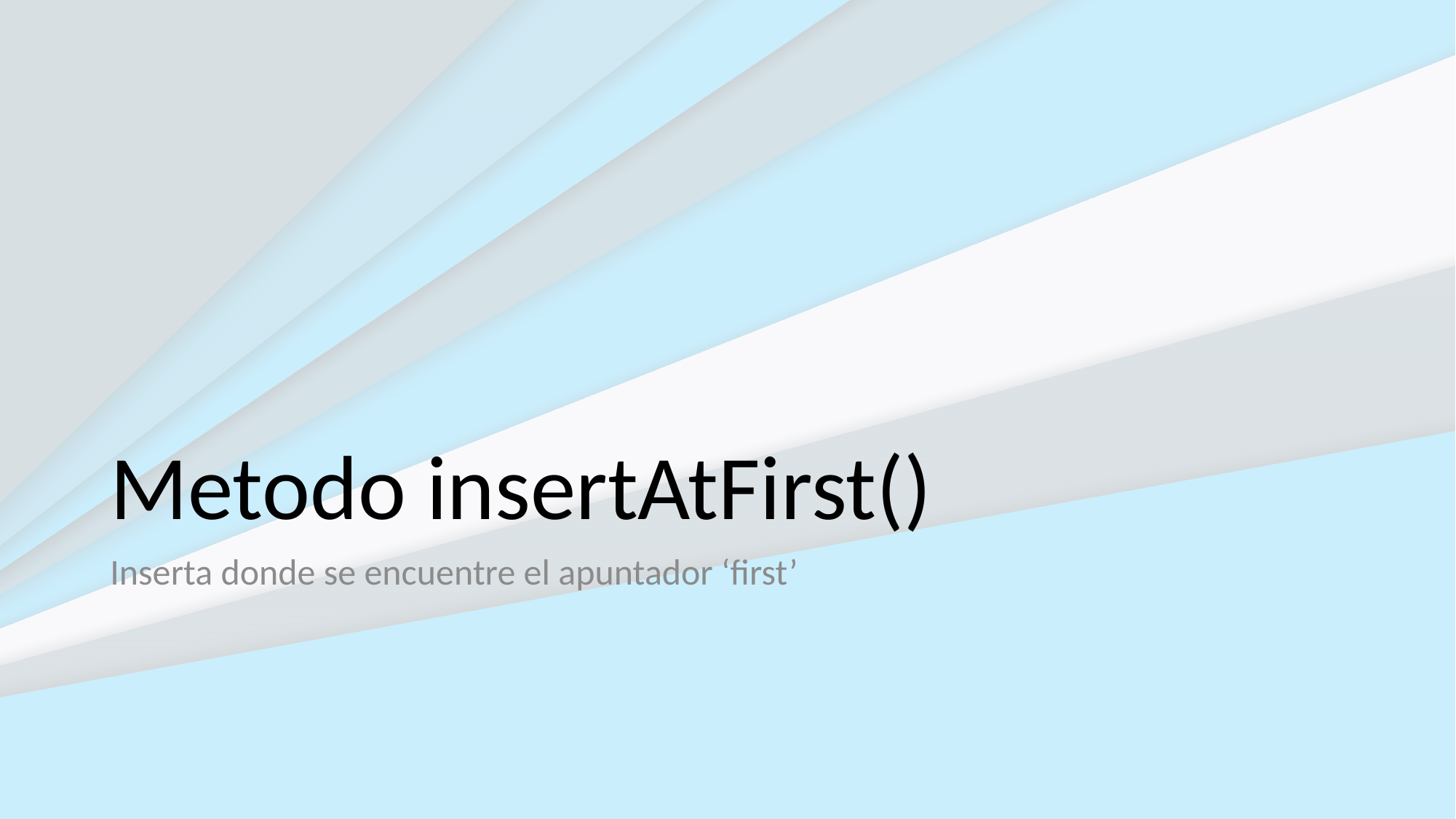

# Metodo insertAtFirst()
Inserta donde se encuentre el apuntador ‘first’